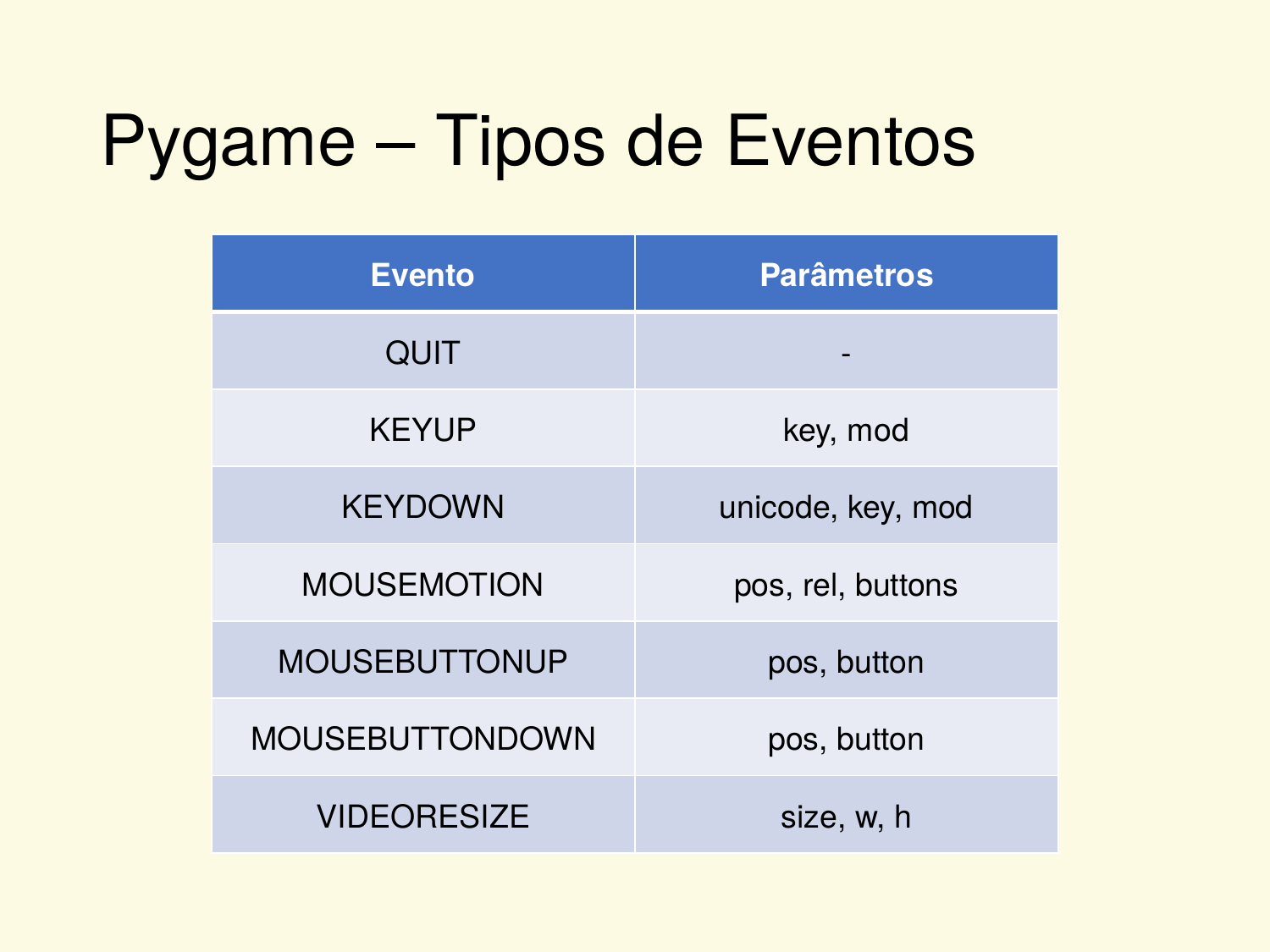

# Pygame – Tipos de Eventos
| Evento | Parâmetros |
| --- | --- |
| QUIT | - |
| KEYUP | key, mod |
| KEYDOWN | unicode, key, mod |
| MOUSEMOTION | pos, rel, buttons |
| MOUSEBUTTONUP | pos, button |
| MOUSEBUTTONDOWN | pos, button |
| VIDEORESIZE | size, w, h |